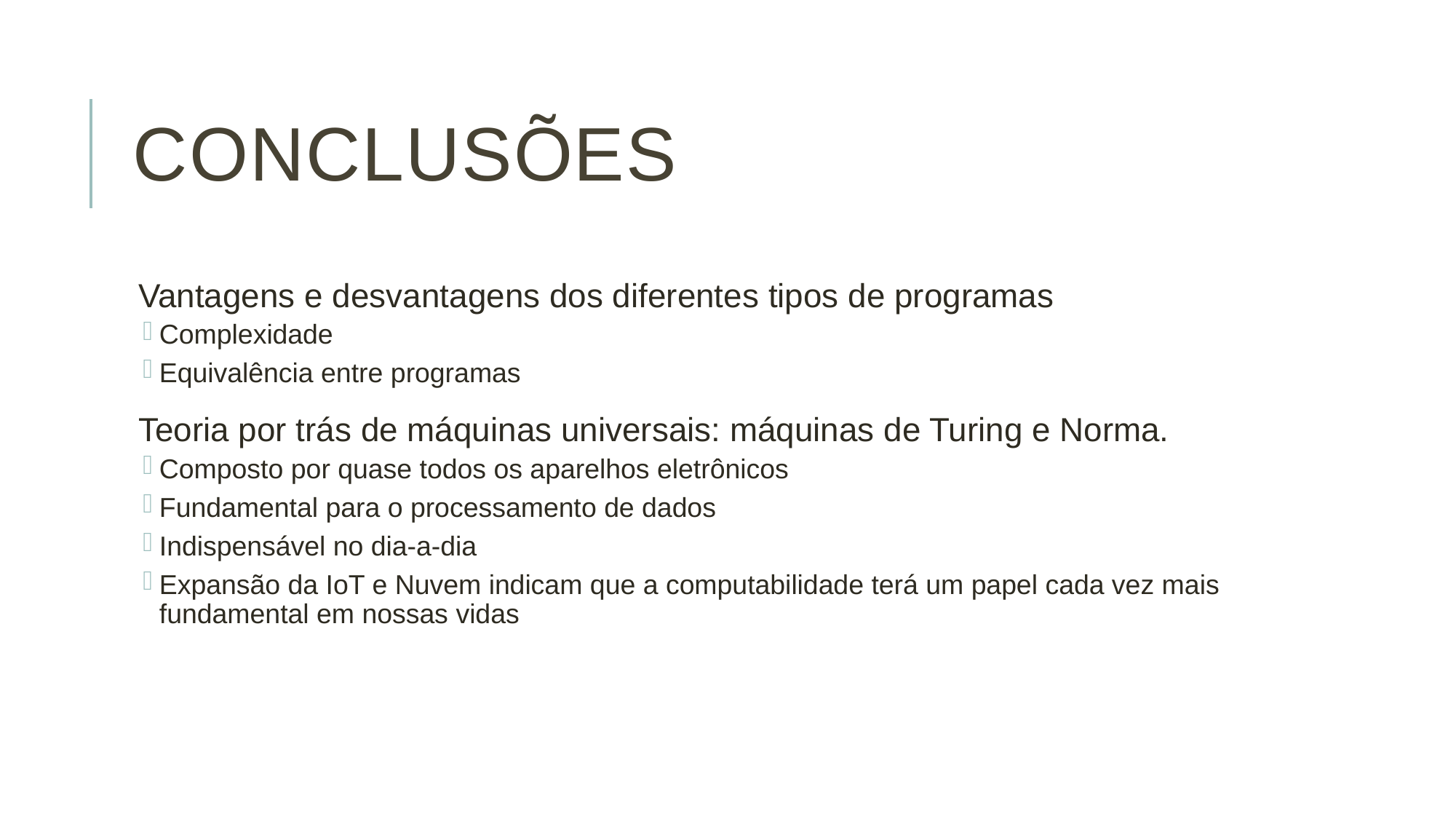

# Conclusões
Vantagens e desvantagens dos diferentes tipos de programas
Complexidade
Equivalência entre programas
Teoria por trás de máquinas universais: máquinas de Turing e Norma.
Composto por quase todos os aparelhos eletrônicos
Fundamental para o processamento de dados
Indispensável no dia-a-dia
Expansão da IoT e Nuvem indicam que a computabilidade terá um papel cada vez mais fundamental em nossas vidas